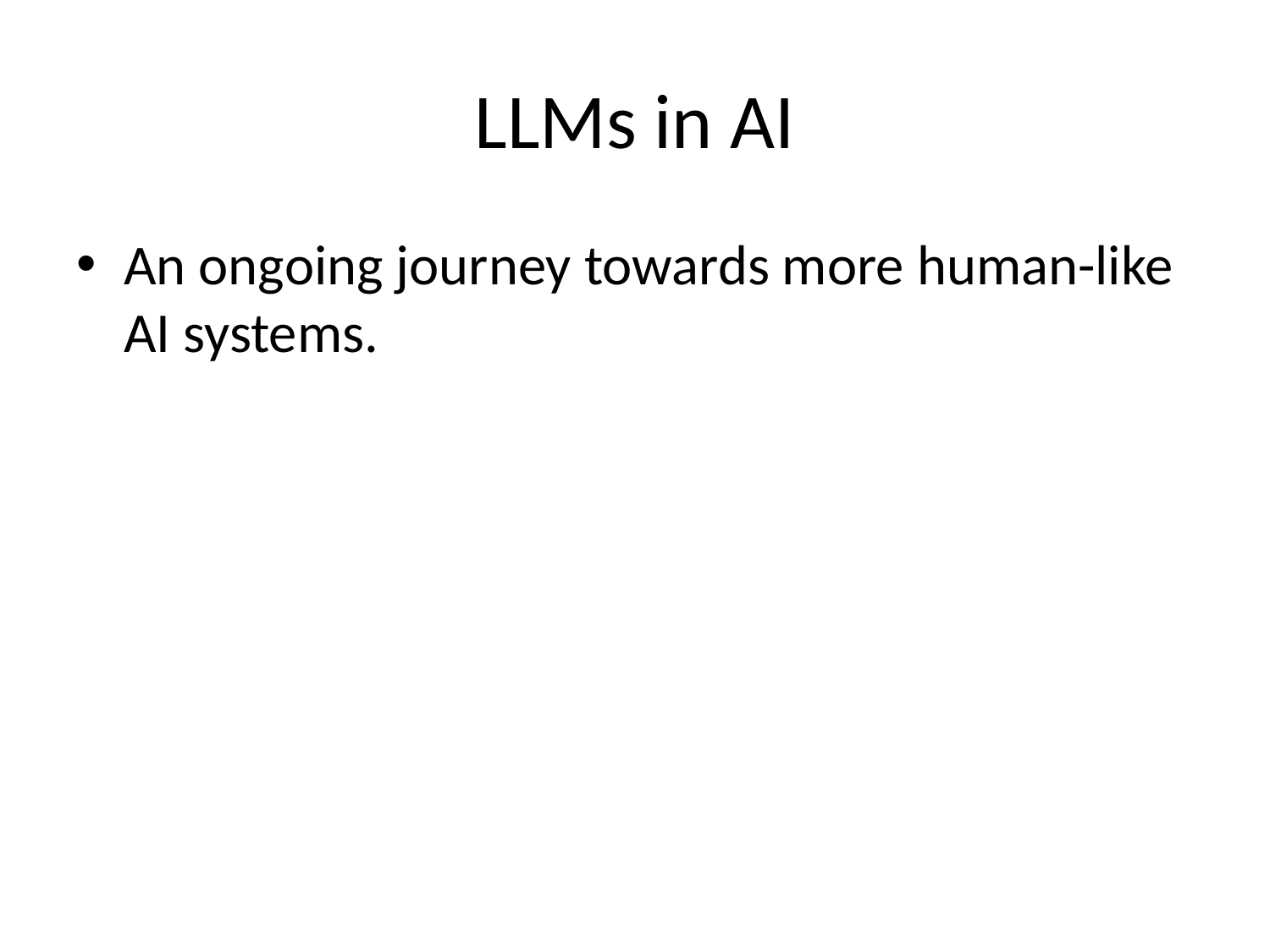

# LLMs in AI
An ongoing journey towards more human-like AI systems.